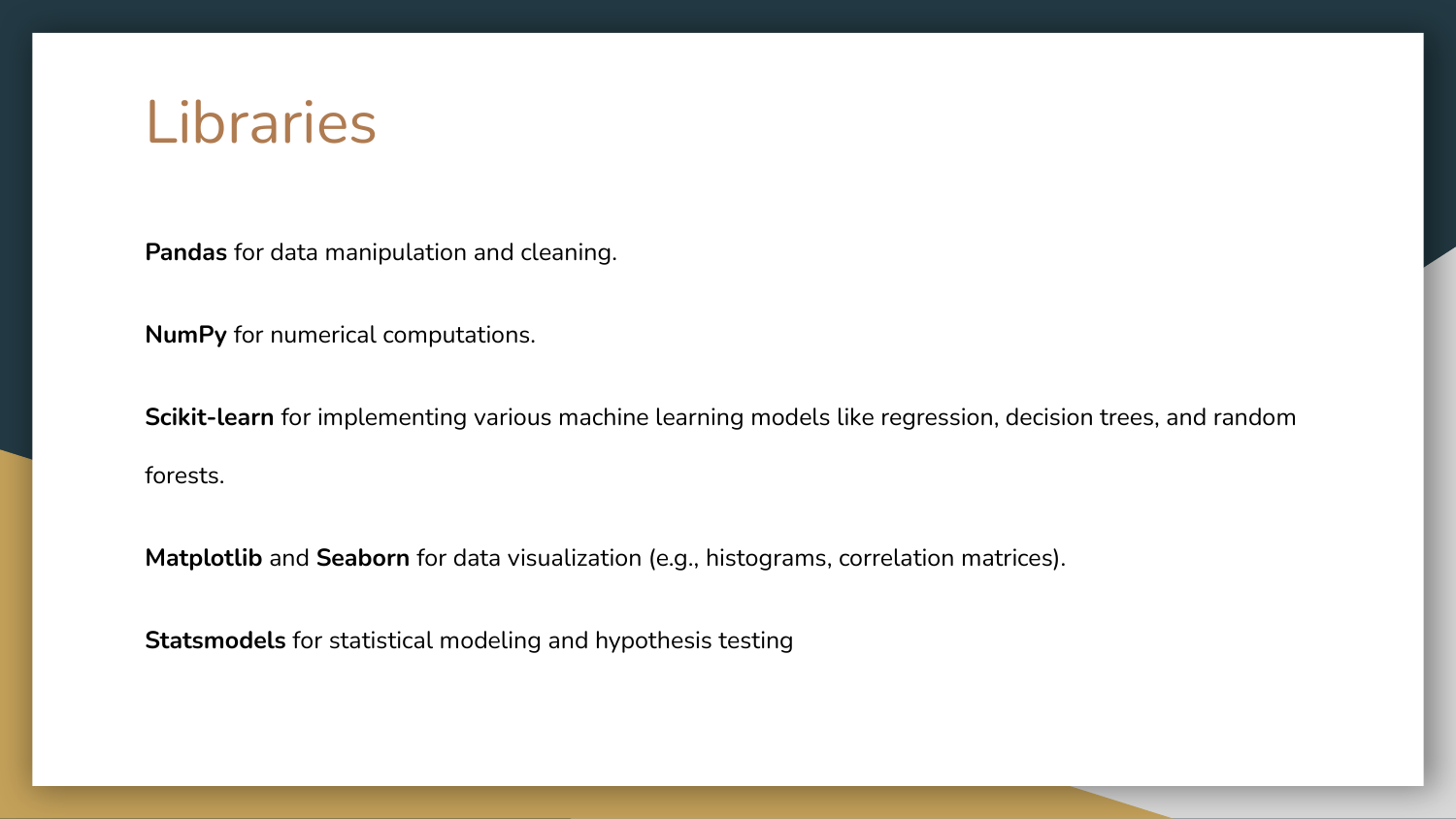

# Libraries
Pandas for data manipulation and cleaning.
NumPy for numerical computations.
Scikit-learn for implementing various machine learning models like regression, decision trees, and random forests.
Matplotlib and Seaborn for data visualization (e.g., histograms, correlation matrices).
Statsmodels for statistical modeling and hypothesis testing